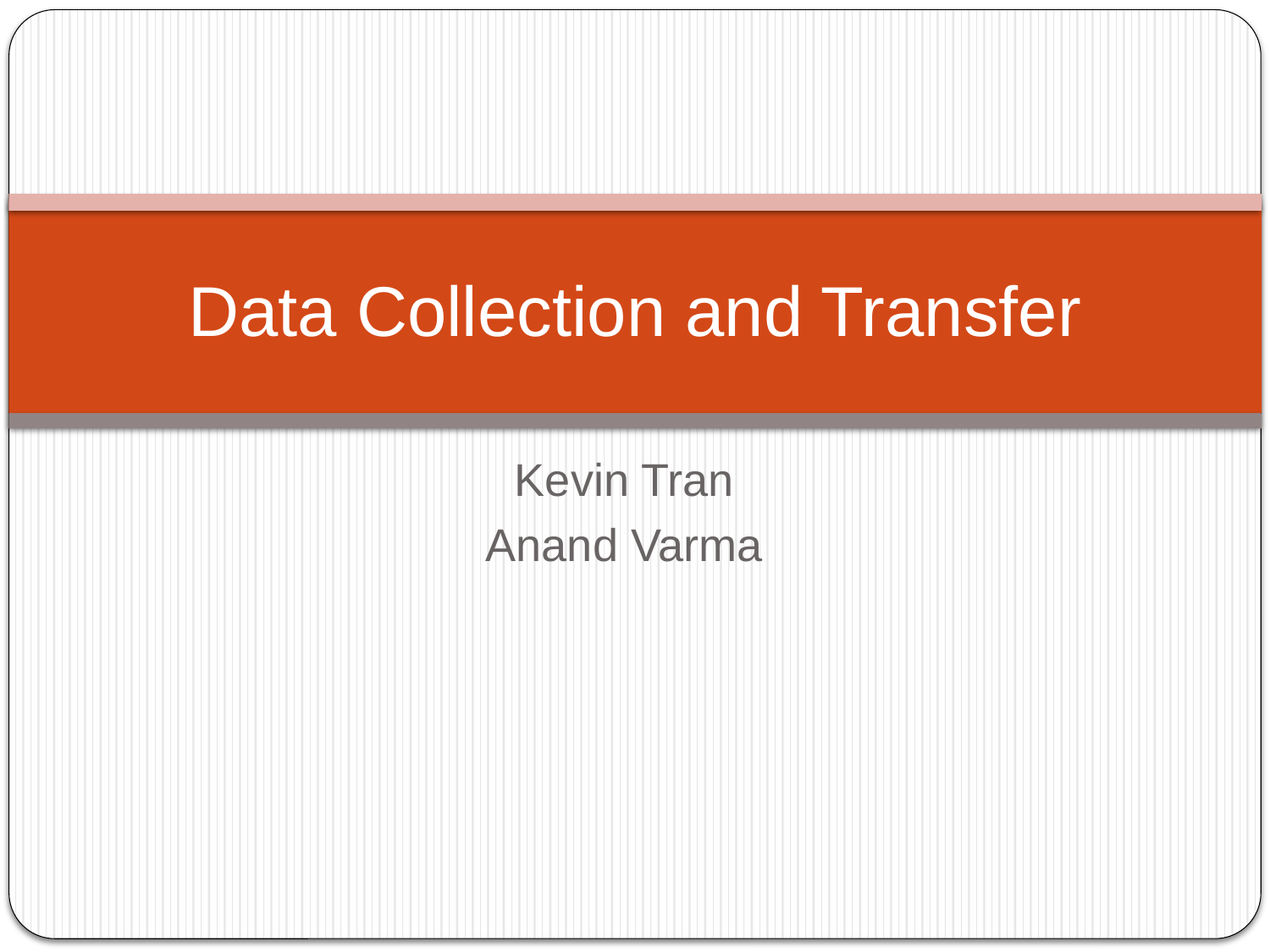

# Data Collection and Transfer
Kevin Tran
Anand Varma